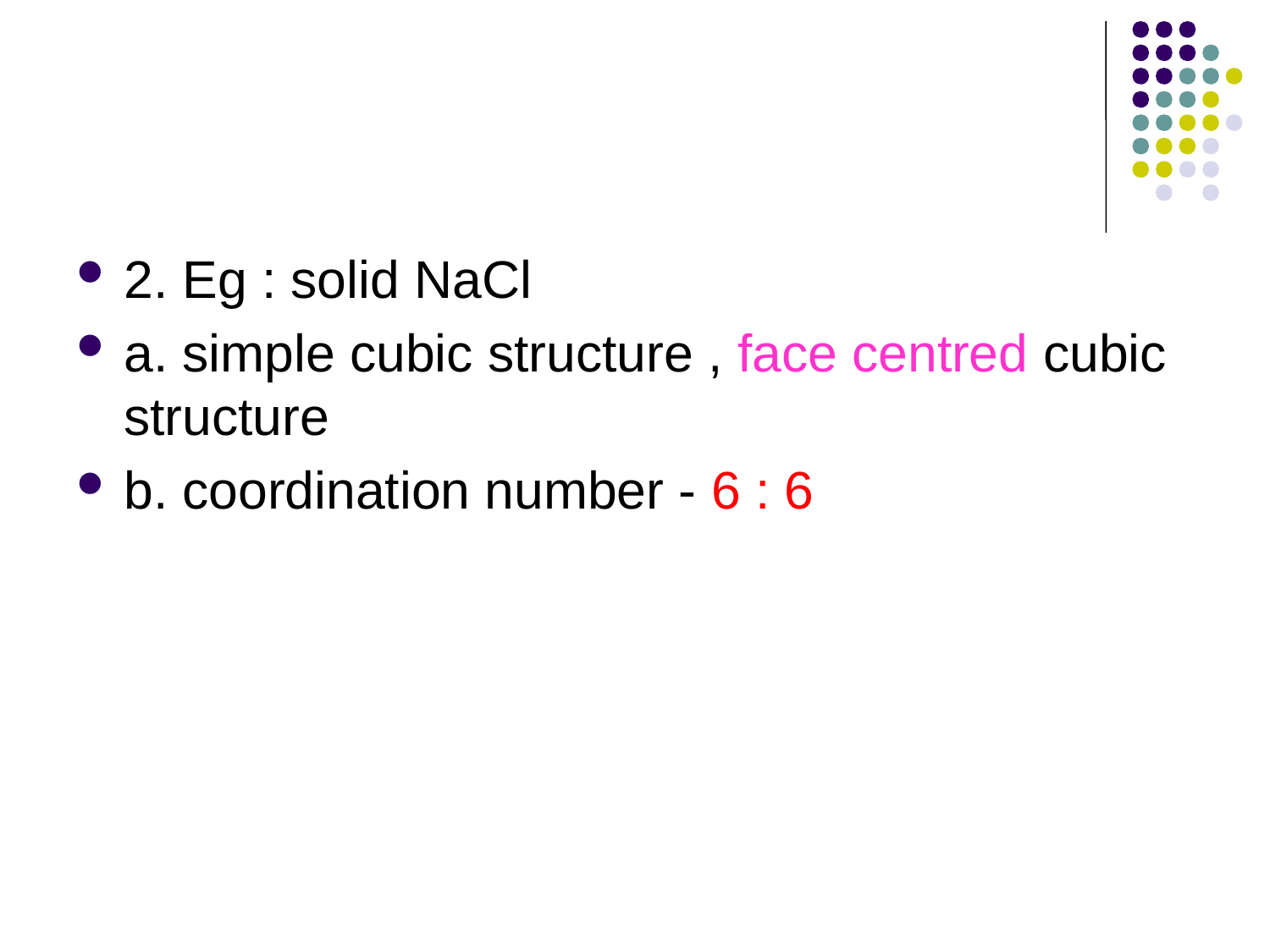

#
2. Eg : solid NaCl
a. simple cubic structure , face centred cubic structure
b. coordination number - 6 : 6